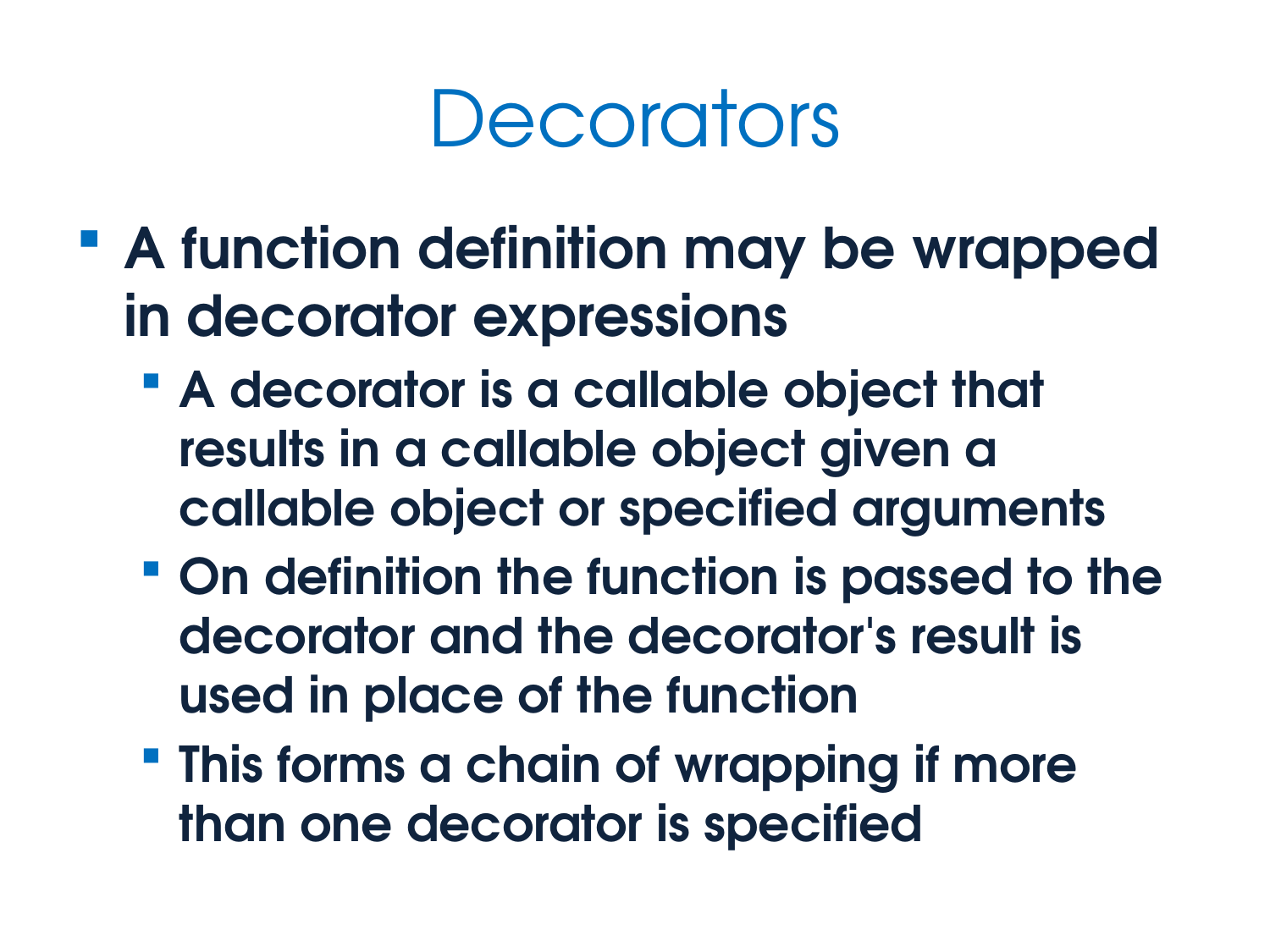

# Decorators
A function definition may be wrapped in decorator expressions
A decorator is a callable object that results in a callable object given a callable object or specified arguments
On definition the function is passed to the decorator and the decorator's result is used in place of the function
This forms a chain of wrapping if more than one decorator is specified